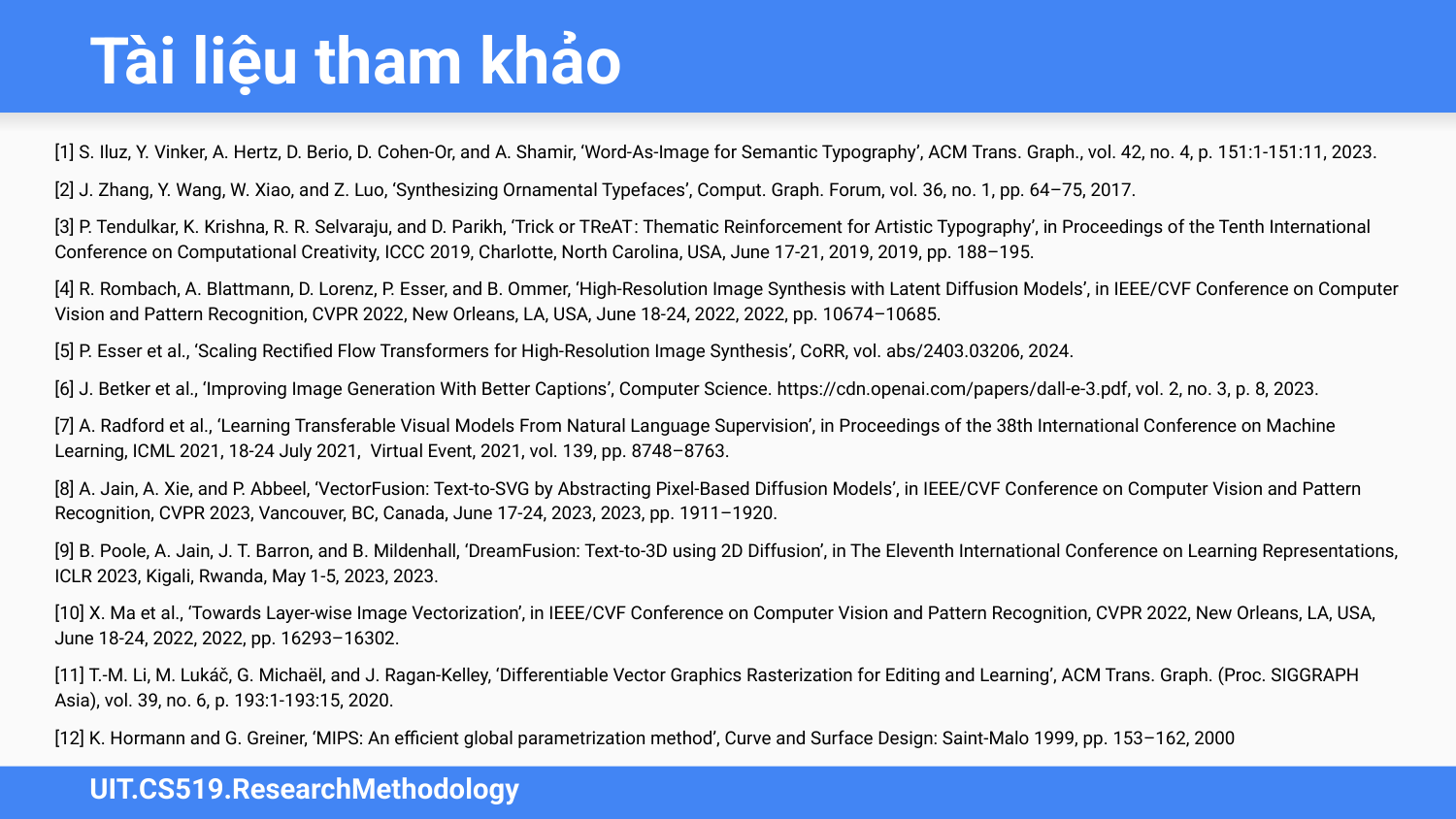

# Tài liệu tham khảo
[1] S. Iluz, Y. Vinker, A. Hertz, D. Berio, D. Cohen-Or, and A. Shamir, ‘Word-As-Image for Semantic Typography’, ACM Trans. Graph., vol. 42, no. 4, p. 151:1-151:11, 2023.
[2] J. Zhang, Y. Wang, W. Xiao, and Z. Luo, ‘Synthesizing Ornamental Typefaces’, Comput. Graph. Forum, vol. 36, no. 1, pp. 64–75, 2017.
[3] P. Tendulkar, K. Krishna, R. R. Selvaraju, and D. Parikh, ‘Trick or TReAT : Thematic Reinforcement for Artistic Typography’, in Proceedings of the Tenth International Conference on Computational Creativity, ICCC 2019, Charlotte, North Carolina, USA, June 17-21, 2019, 2019, pp. 188–195.
[4] R. Rombach, A. Blattmann, D. Lorenz, P. Esser, and B. Ommer, ‘High-Resolution Image Synthesis with Latent Diffusion Models’, in IEEE/CVF Conference on Computer Vision and Pattern Recognition, CVPR 2022, New Orleans, LA, USA, June 18-24, 2022, 2022, pp. 10674–10685.
[5] P. Esser et al., ‘Scaling Rectified Flow Transformers for High-Resolution Image Synthesis’, CoRR, vol. abs/2403.03206, 2024.
[6] J. Betker et al., ‘Improving Image Generation With Better Captions’, Computer Science. https://cdn.openai.com/papers/dall-e-3.pdf, vol. 2, no. 3, p. 8, 2023.
[7] A. Radford et al., ‘Learning Transferable Visual Models From Natural Language Supervision’, in Proceedings of the 38th International Conference on Machine Learning, ICML 2021, 18-24 July 2021,  Virtual Event, 2021, vol. 139, pp. 8748–8763.
[8] A. Jain, A. Xie, and P. Abbeel, ‘VectorFusion: Text-to-SVG by Abstracting Pixel-Based Diffusion Models’, in IEEE/CVF Conference on Computer Vision and Pattern Recognition, CVPR 2023, Vancouver, BC, Canada, June 17-24, 2023, 2023, pp. 1911–1920.
[9] B. Poole, A. Jain, J. T. Barron, and B. Mildenhall, ‘DreamFusion: Text-to-3D using 2D Diffusion’, in The Eleventh International Conference on Learning Representations, ICLR 2023, Kigali, Rwanda, May 1-5, 2023, 2023.
[10] X. Ma et al., ‘Towards Layer-wise Image Vectorization’, in IEEE/CVF Conference on Computer Vision and Pattern Recognition, CVPR 2022, New Orleans, LA, USA, June 18-24, 2022, 2022, pp. 16293–16302.
[11] T.-M. Li, M. Lukáč, G. Michaël, and J. Ragan-Kelley, ‘Differentiable Vector Graphics Rasterization for Editing and Learning’, ACM Trans. Graph. (Proc. SIGGRAPH Asia), vol. 39, no. 6, p. 193:1-193:15, 2020.
[12] K. Hormann and G. Greiner, ‘MIPS: An efficient global parametrization method’, Curve and Surface Design: Saint-Malo 1999, pp. 153–162, 2000